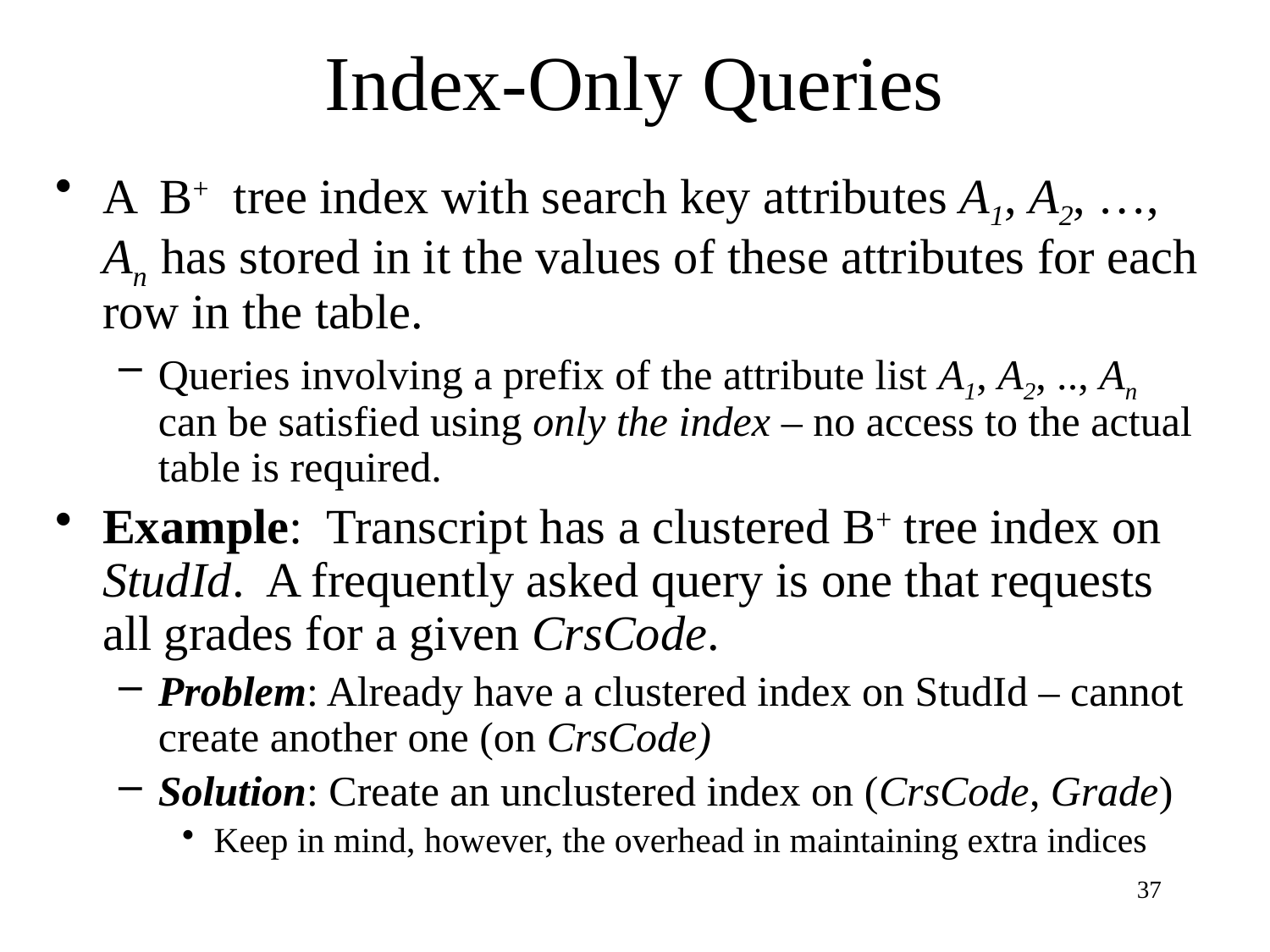

# Index-Only Queries
A  B+  tree index with search key attributes A1, A2, …, An  has stored in it the values of these attributes for each row in the table.
Queries involving a prefix of the attribute list A1, A2, .., An  can be satisfied using only the index – no access to the actual table is required.
Example:  Transcript has a clustered B+ tree index on StudId.  A frequently asked query is one that requests all grades for a given CrsCode.
Problem: Already have a clustered index on StudId – cannot create another one (on CrsCode)
Solution: Create an unclustered index on (CrsCode, Grade)
Keep in mind, however, the overhead in maintaining extra indices
37